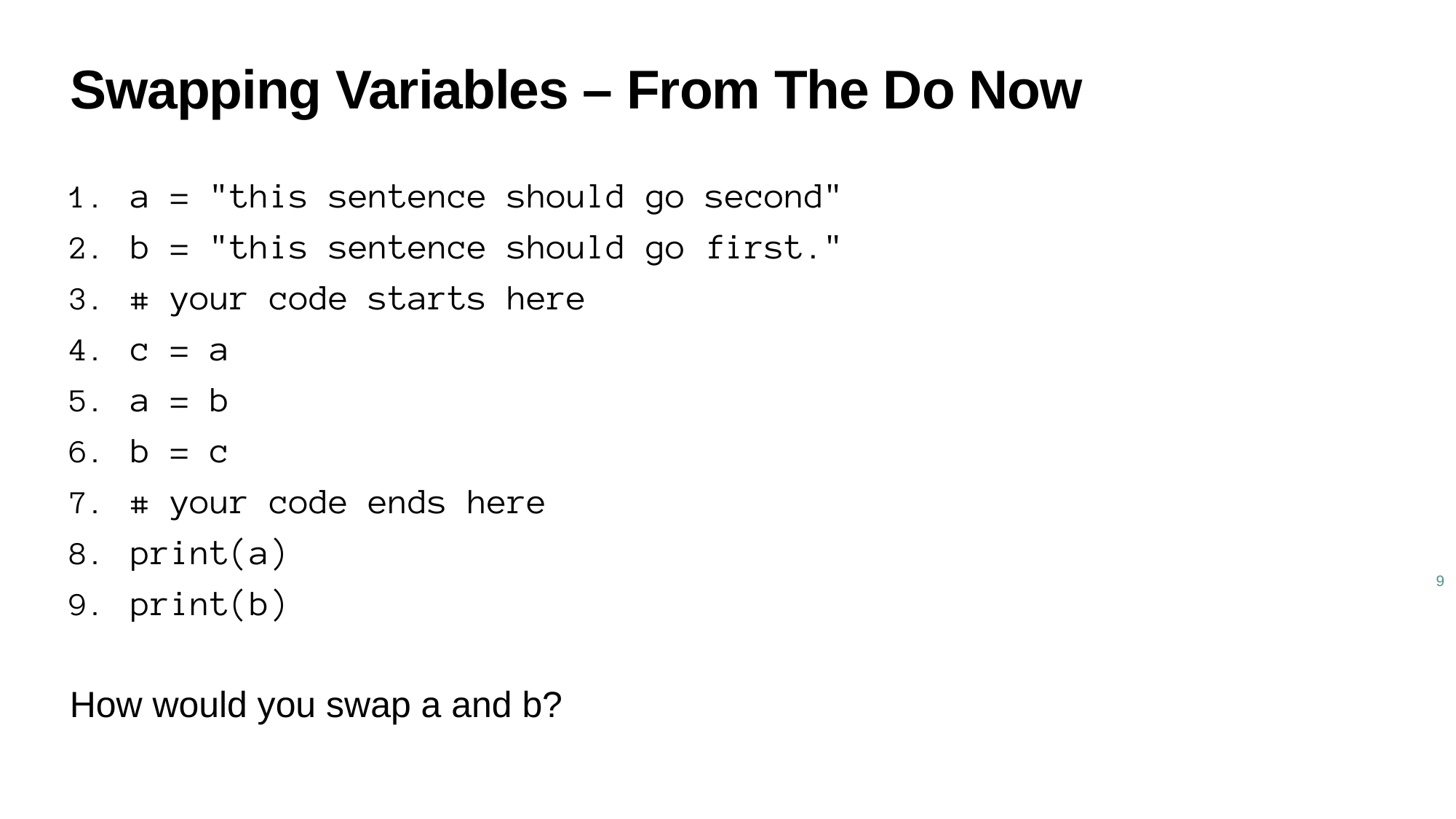

# Swapping Variables – From The Do Now
a = "this sentence should go second"
b = "this sentence should go first."
# your code starts here
c = a
a = b
b = c
# your code ends here
print(a)
print(b)

How would you swap a and b?
9